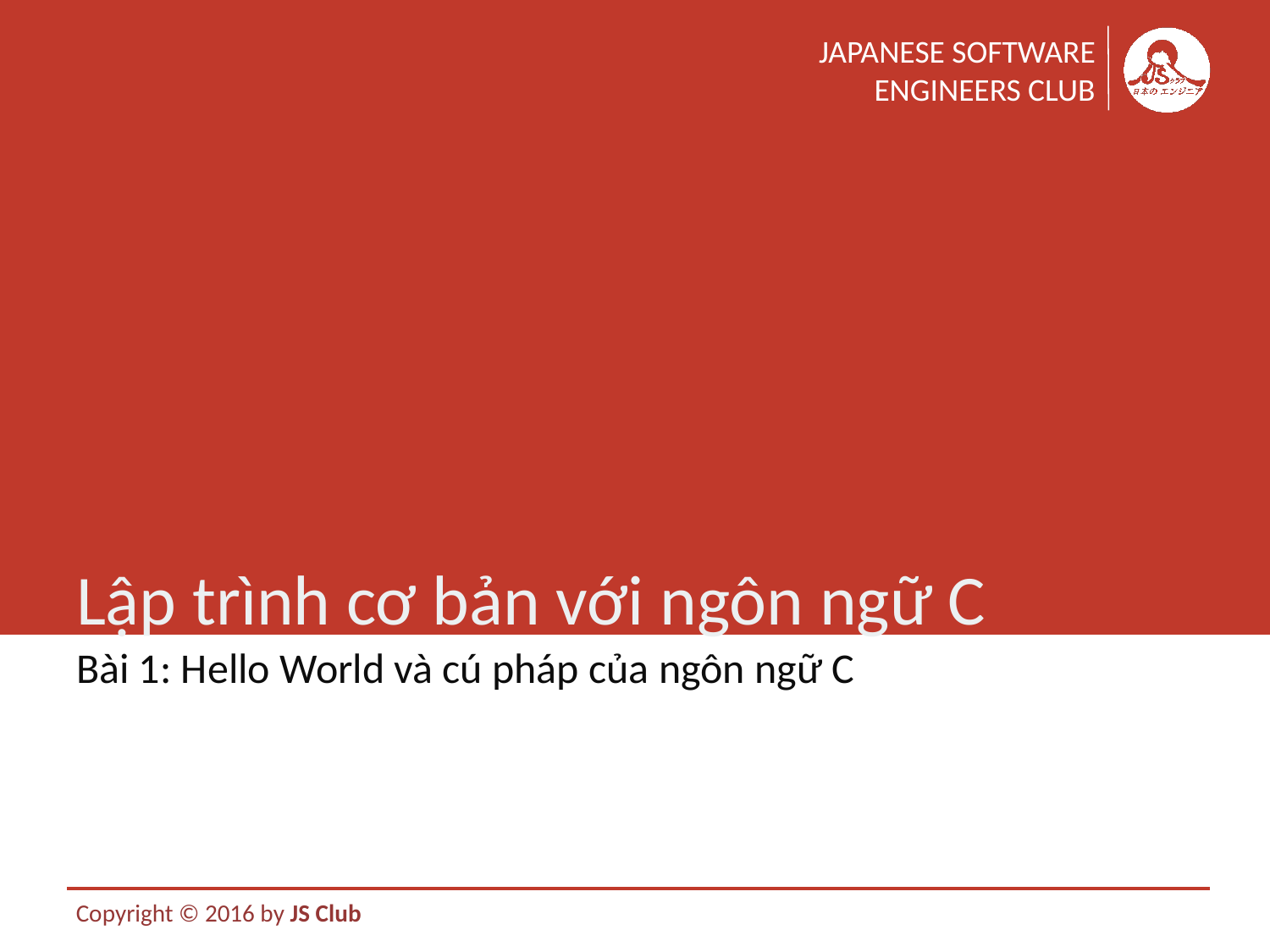

# Lập trình cơ bản với ngôn ngữ C
Bài 1: Hello World và cú pháp của ngôn ngữ C